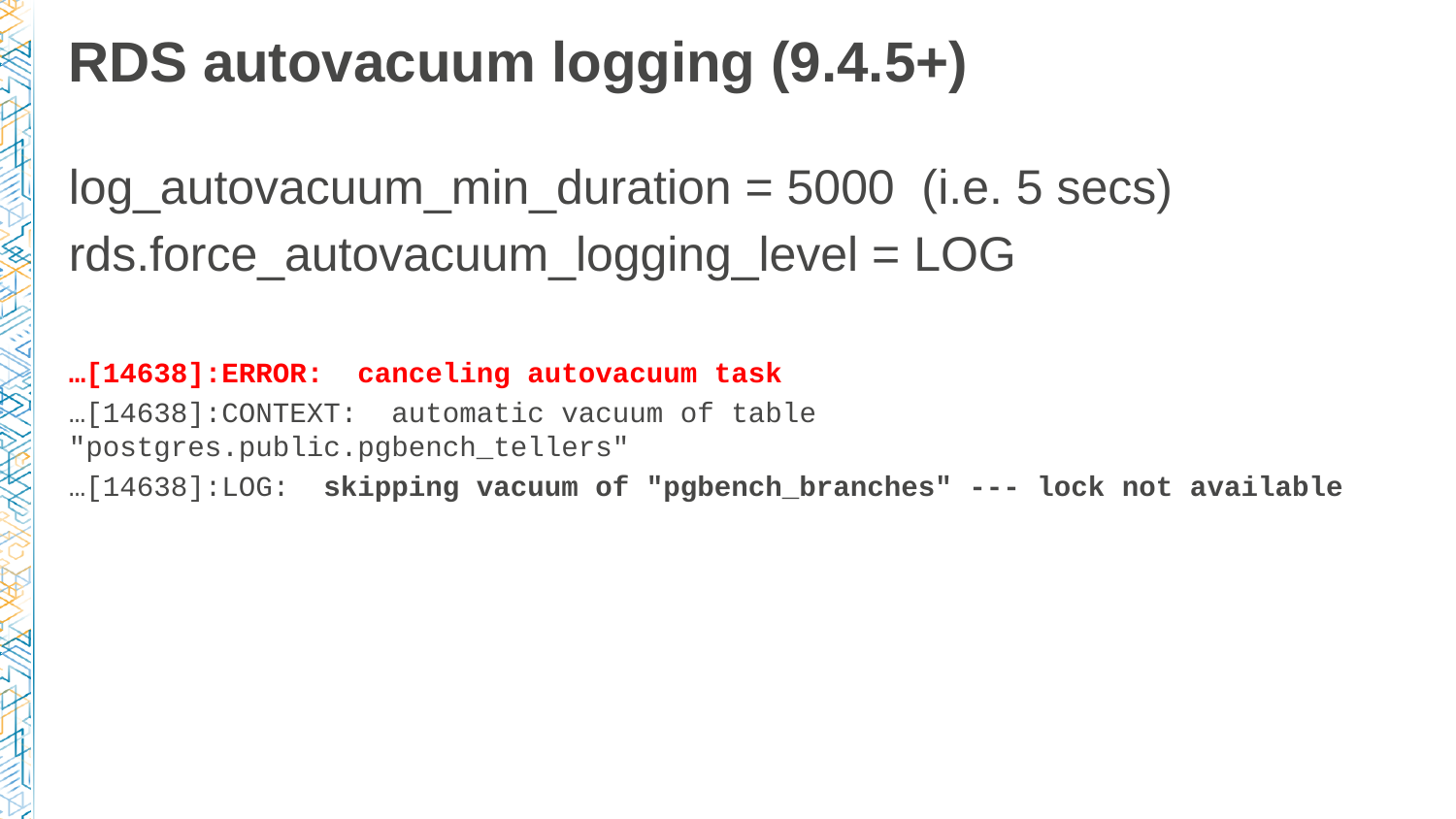

# RDS autovacuum logging (9.4.5+)
log_autovacuum_min_duration = 5000  (i.e. 5 secs)
rds.force_autovacuum_logging_level = LOG

…[14638]:ERROR:  canceling autovacuum task
…[14638]:CONTEXT:  automatic vacuum of table "postgres.public.pgbench_tellers"
…[14638]:LOG:  skipping vacuum of "pgbench_branches" --- lock not available